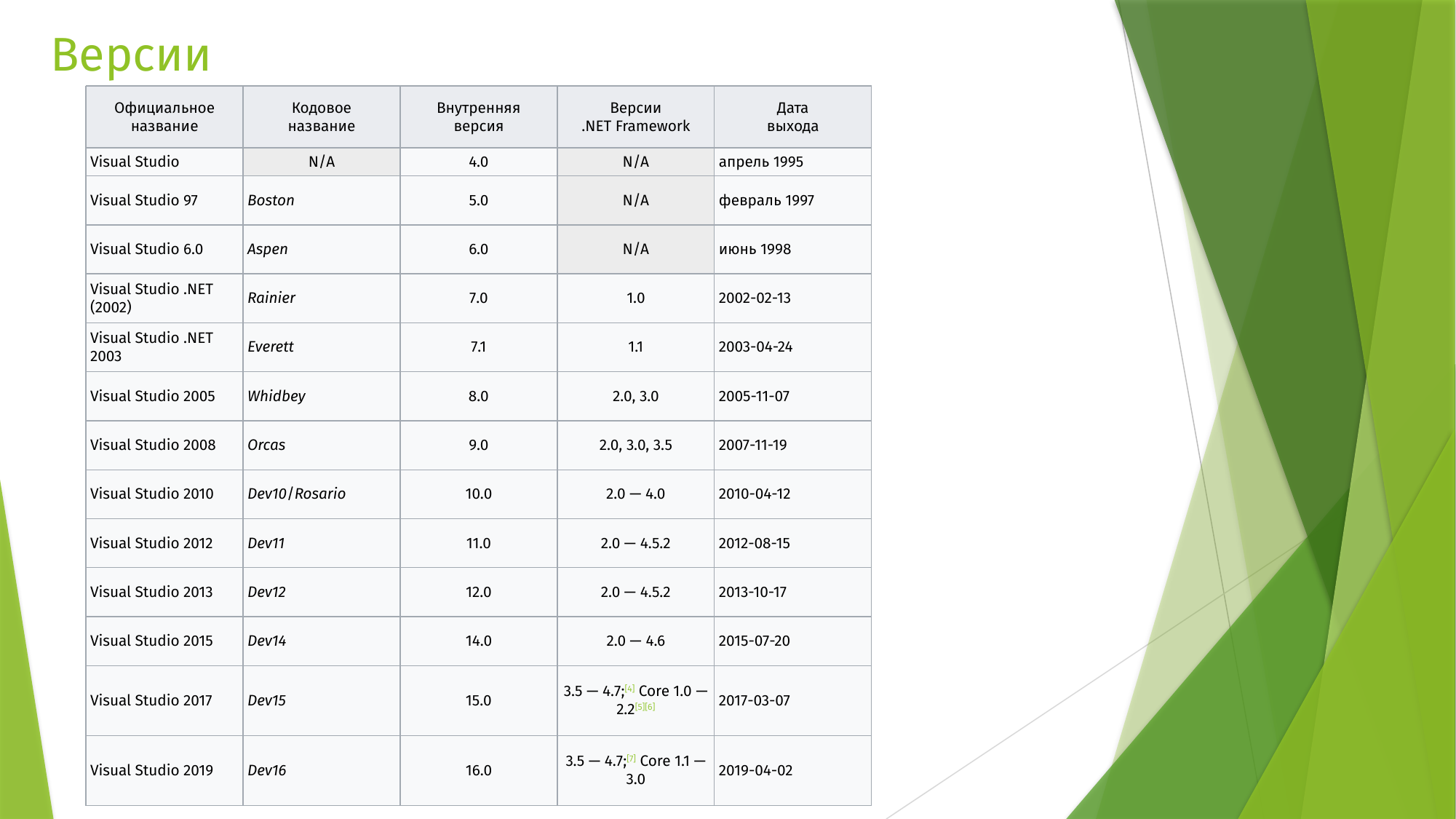

# Версии

| Официальное название | Кодовое название | Внутренняя версия | Версии .NET Framework | Дата выхода |
| --- | --- | --- | --- | --- |
| Visual Studio | N/A | 4.0 | N/A | апрель 1995 |
| Visual Studio 97 | Boston | 5.0 | N/A | февраль 1997 |
| Visual Studio 6.0 | Aspen | 6.0 | N/A | июнь 1998 |
| Visual Studio .NET (2002) | Rainier | 7.0 | 1.0 | 2002-02-13 |
| Visual Studio .NET 2003 | Everett | 7.1 | 1.1 | 2003-04-24 |
| Visual Studio 2005 | Whidbey | 8.0 | 2.0, 3.0 | 2005-11-07 |
| Visual Studio 2008 | Orcas | 9.0 | 2.0, 3.0, 3.5 | 2007-11-19 |
| Visual Studio 2010 | Dev10/Rosario | 10.0 | 2.0 — 4.0 | 2010-04-12 |
| Visual Studio 2012 | Dev11 | 11.0 | 2.0 — 4.5.2 | 2012-08-15 |
| Visual Studio 2013 | Dev12 | 12.0 | 2.0 — 4.5.2 | 2013-10-17 |
| Visual Studio 2015 | Dev14 | 14.0 | 2.0 — 4.6 | 2015-07-20 |
| Visual Studio 2017 | Dev15 | 15.0 | 3.5 — 4.7;[4] Core 1.0 — 2.2[5][6] | 2017-03-07 |
| Visual Studio 2019 | Dev16 | 16.0 | 3.5 — 4.7;[7] Core 1.1 — 3.0 | 2019-04-02 |